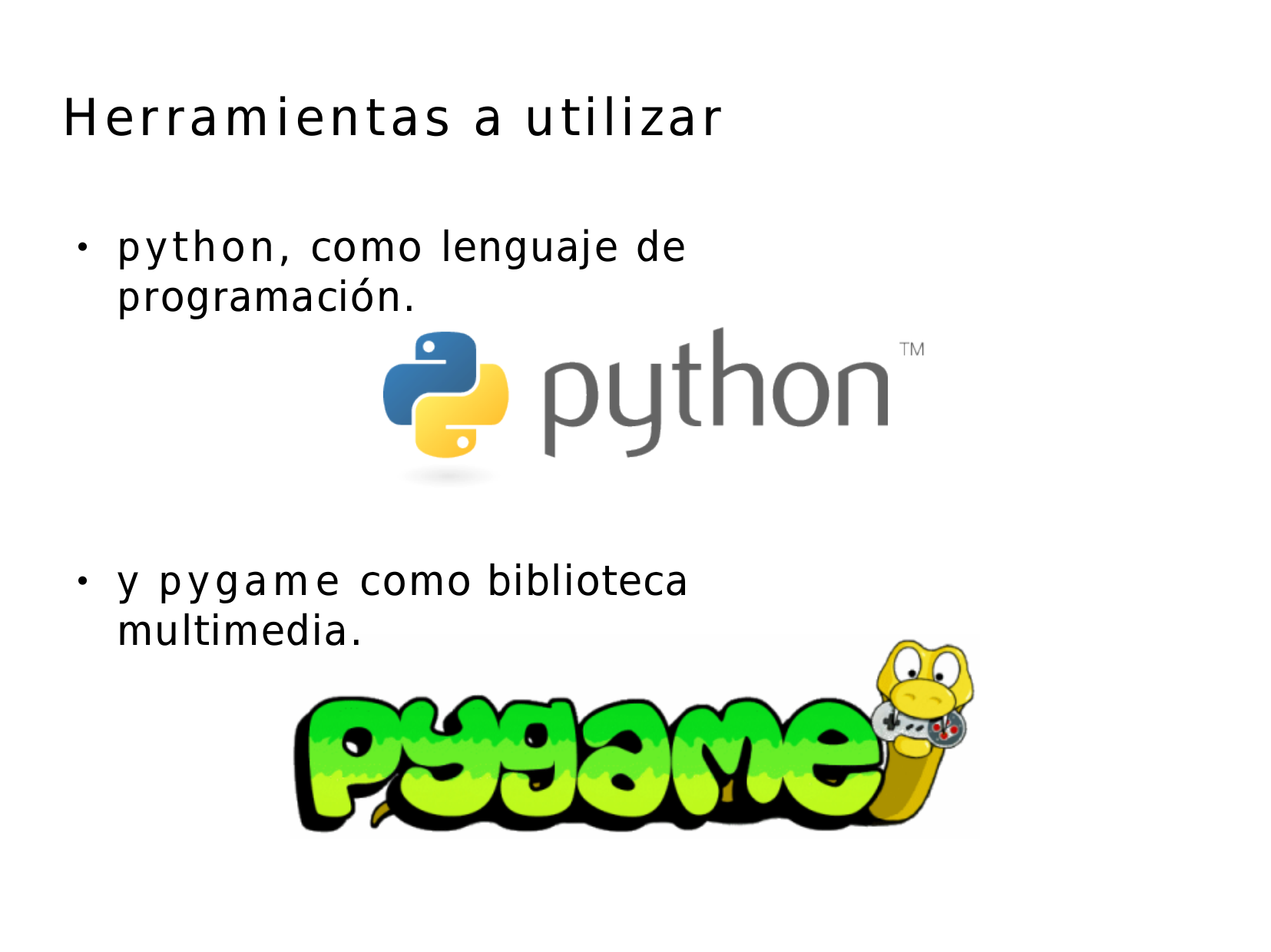

# Herramientas a utilizar
python, como lenguaje de programación.
●

y pygame como biblioteca multimedia.
●